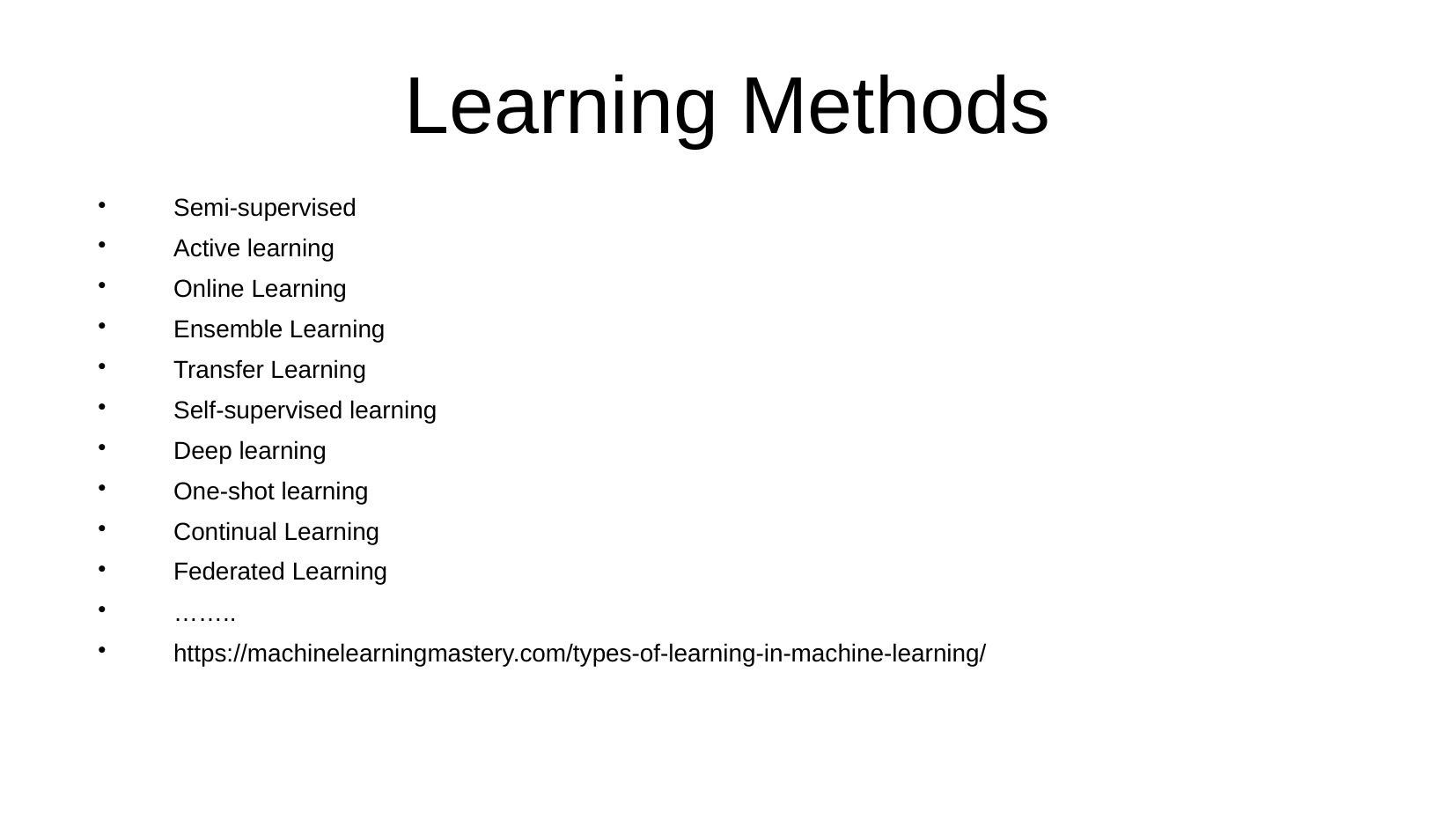

Learning Methods
Semi-supervised
Active learning
Online Learning
Ensemble Learning
Transfer Learning
Self-supervised learning
Deep learning
One-shot learning
Continual Learning
Federated Learning
……..
https://machinelearningmastery.com/types-of-learning-in-machine-learning/